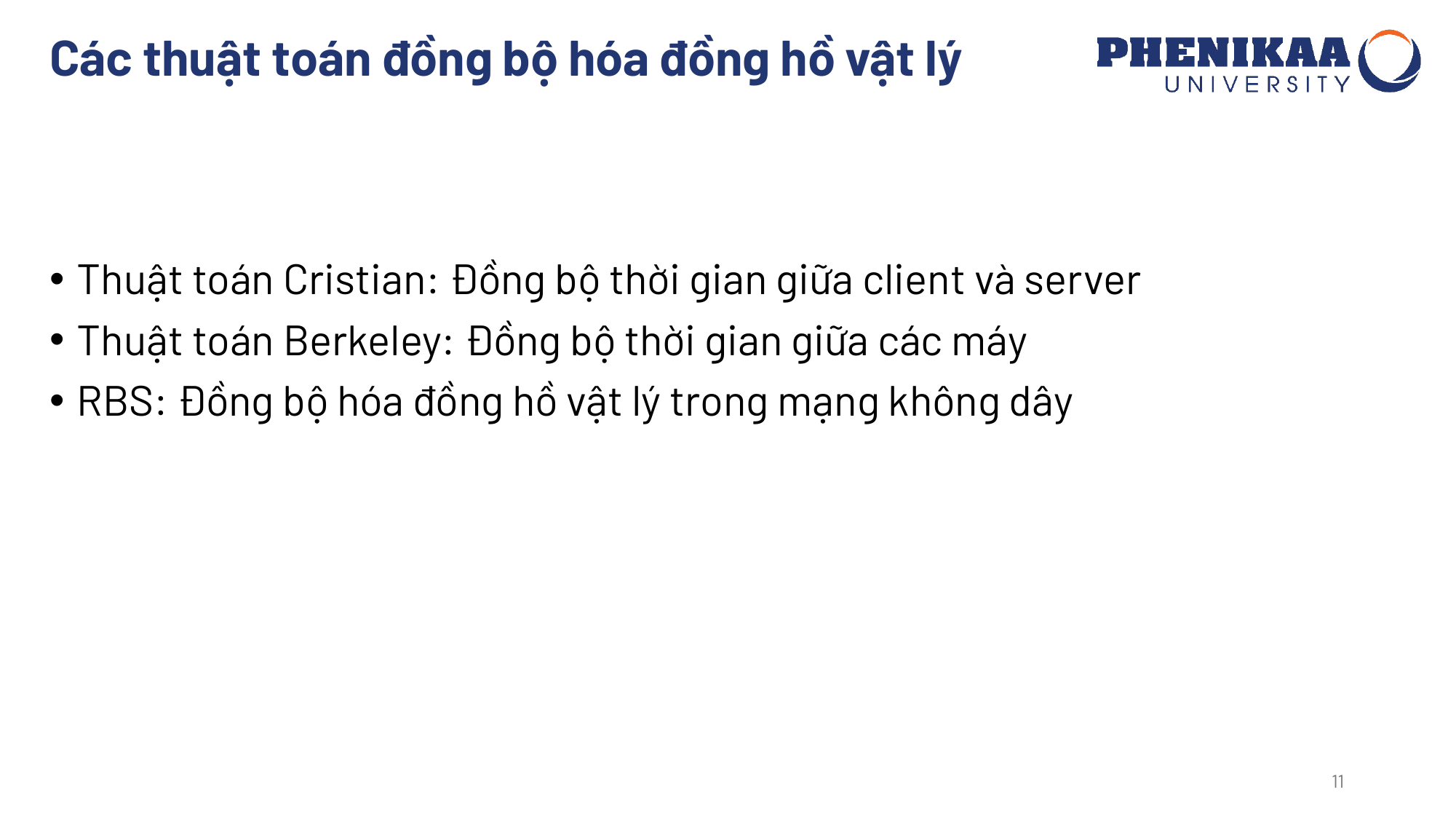

# Các thuật toán đồng bộ hóa đồng hồ vật lý

Thuật toán Cristian: Đồng bộ thời gian giữa client và server
Thuật toán Berkeley: Đồng bộ thời gian giữa các máy
RBS: Đồng bộ hóa đồng hồ vật lý trong mạng không dây
11